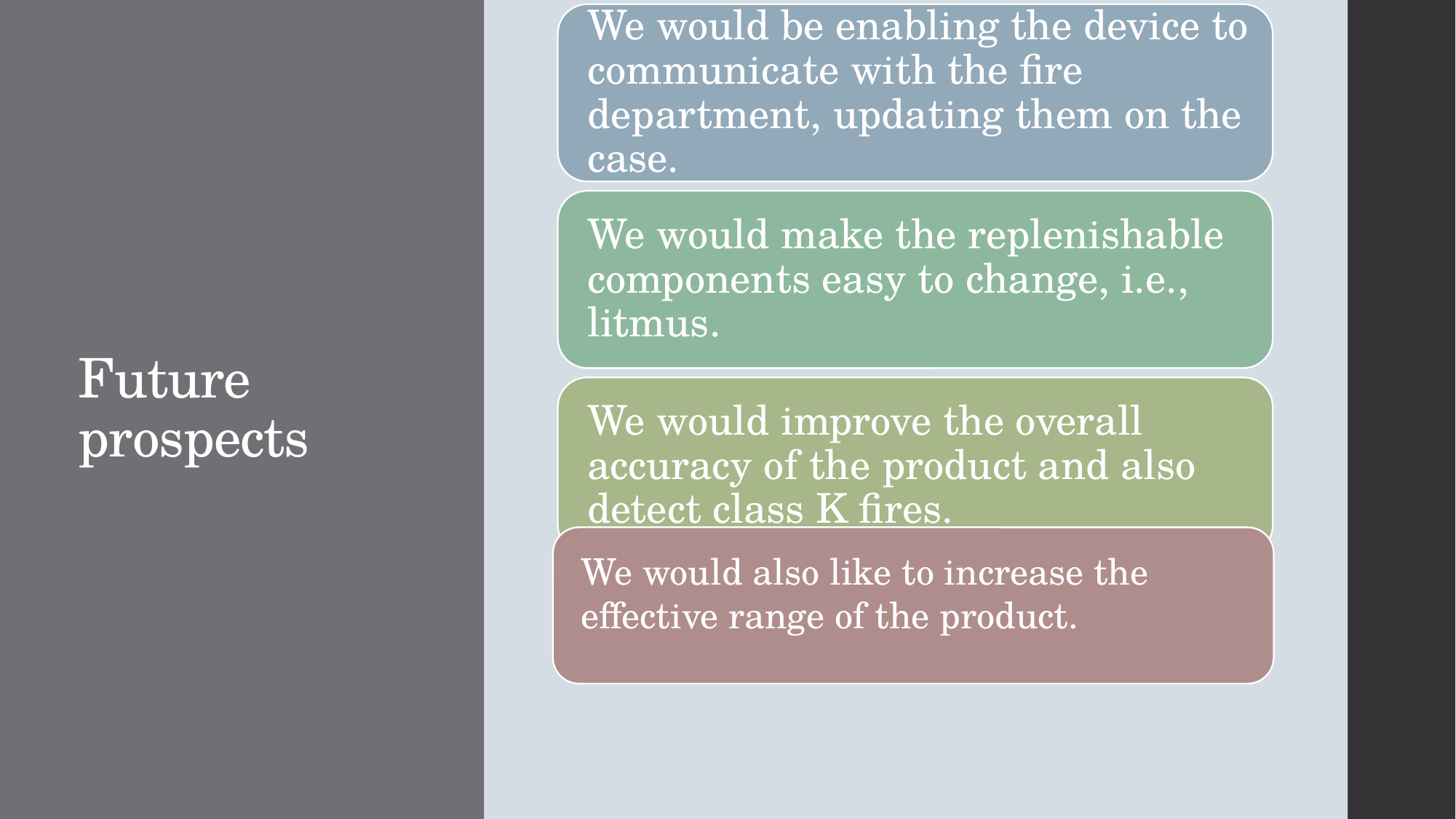

We would be enabling the device to communicate with the fire department, updating them on the case.
We would make the replenishable components easy to change, i.e., litmus.
We would improve the overall accuracy of the product and also detect class K fires.
# Future prospects

We would also like to increase the effective range of the product.